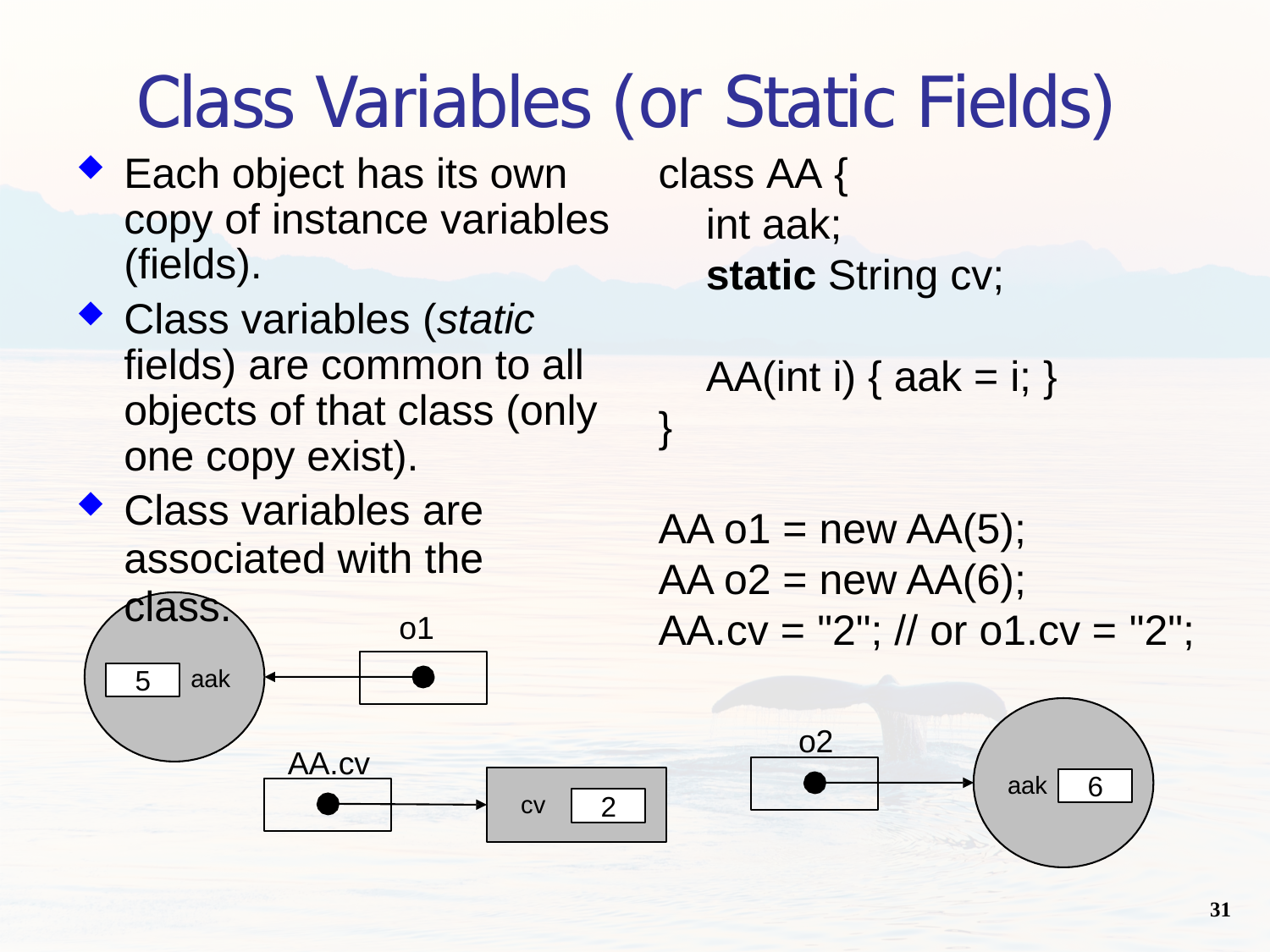

# Class Variables (or Static Fields)
class AA {
int aak;
static String cv;
Each object has its own copy of instance variables (fields).
Class variables (static fields) are common to all objects of that class (only one copy exist).
Class variables are
associated with the class.
AA(int i) { aak = i; }
}
AA o1 = new AA(5);
AA o2 = new AA(6);
AA.cv = "2"; // or o1.cv = "2";

o1

5
aak

o2
AA.cv

6
aak

2
cv

31